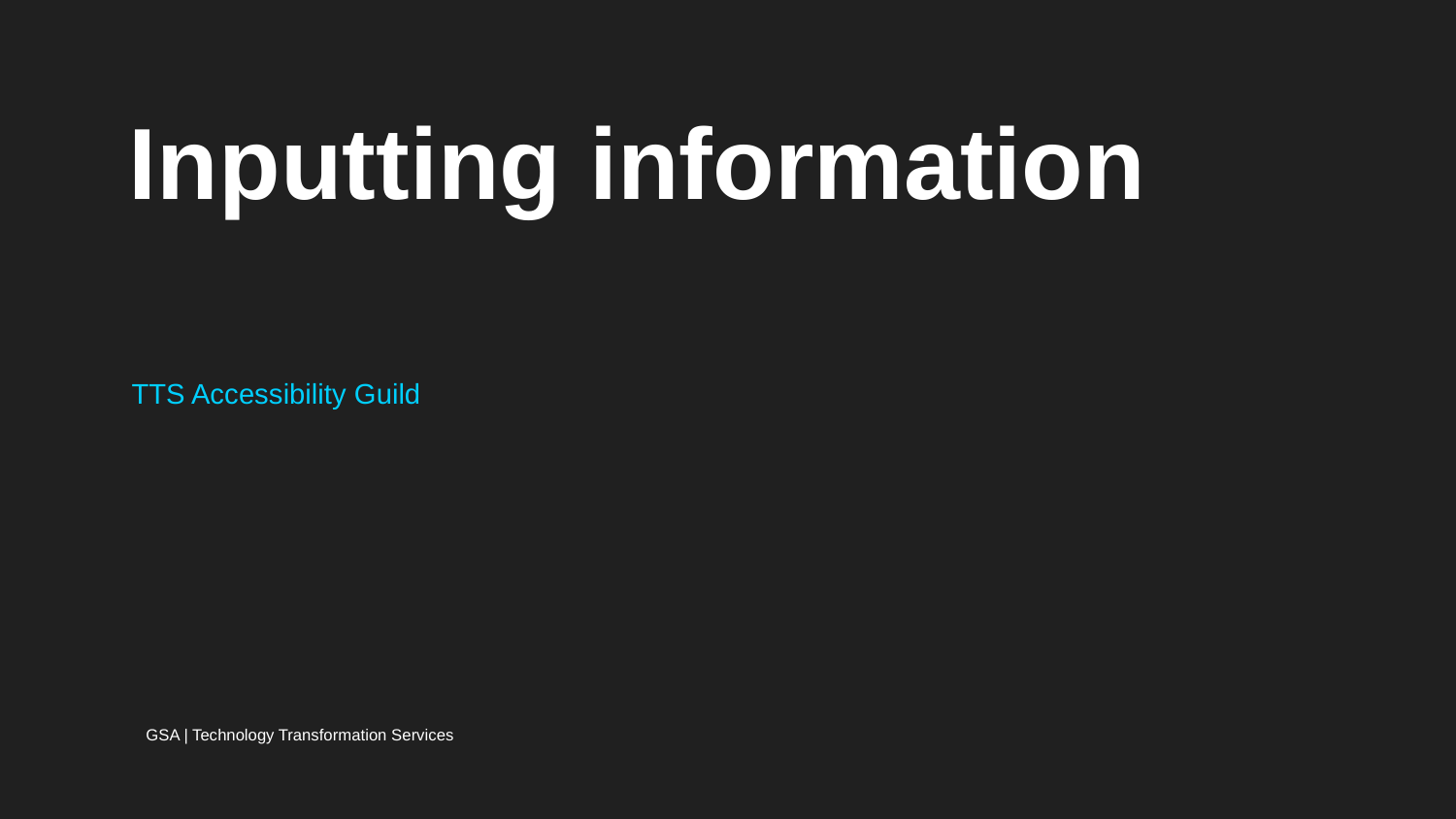

# Inputting information
TTS Accessibility Guild
GSA | Technology Transformation Services